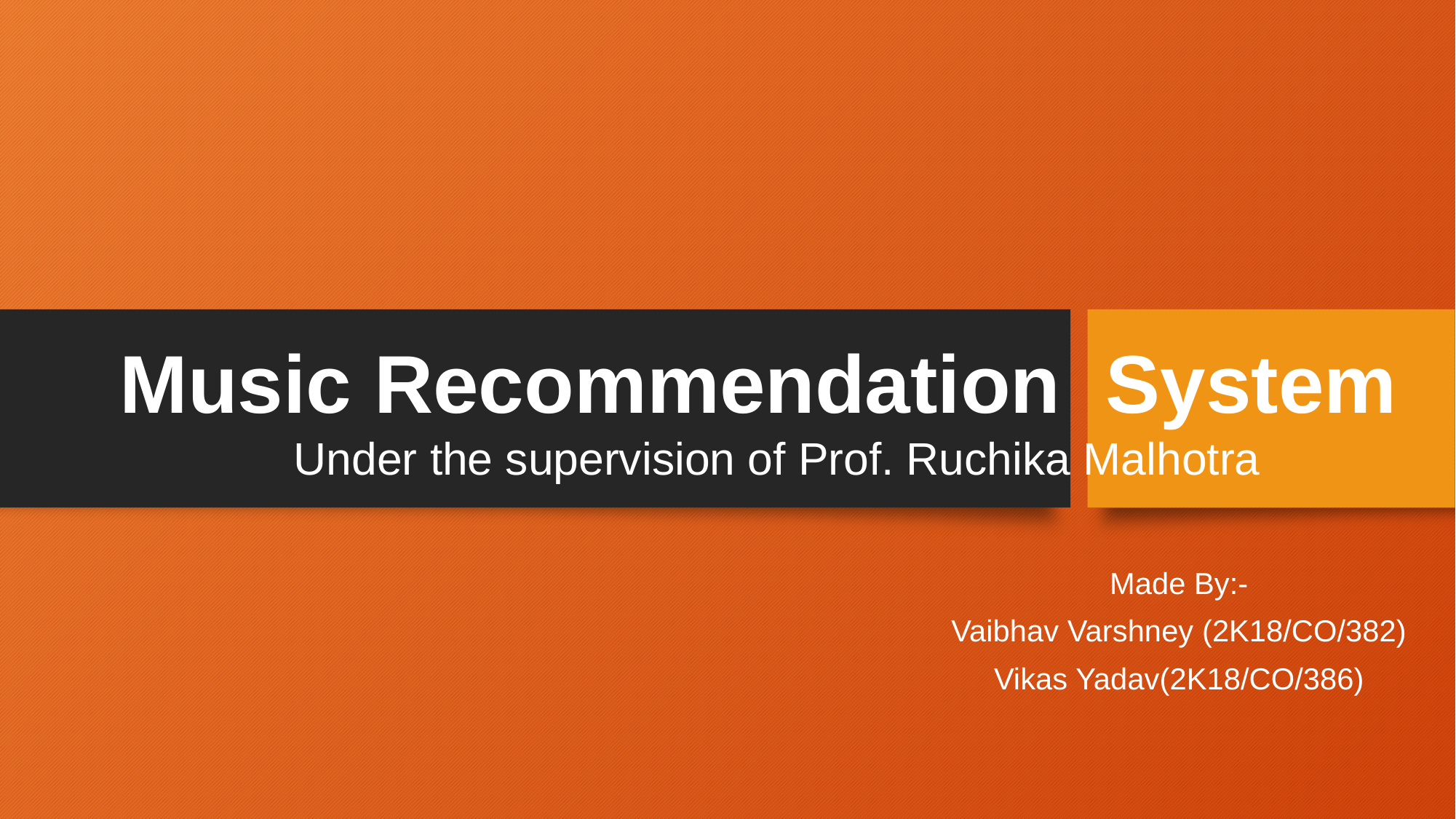

Music Recommendation  System
   Under the supervision of Prof. Ruchika Malhotra

Made By:-
Vaibhav Varshney (2K18/CO/382)
Vikas Yadav(2K18/CO/386)